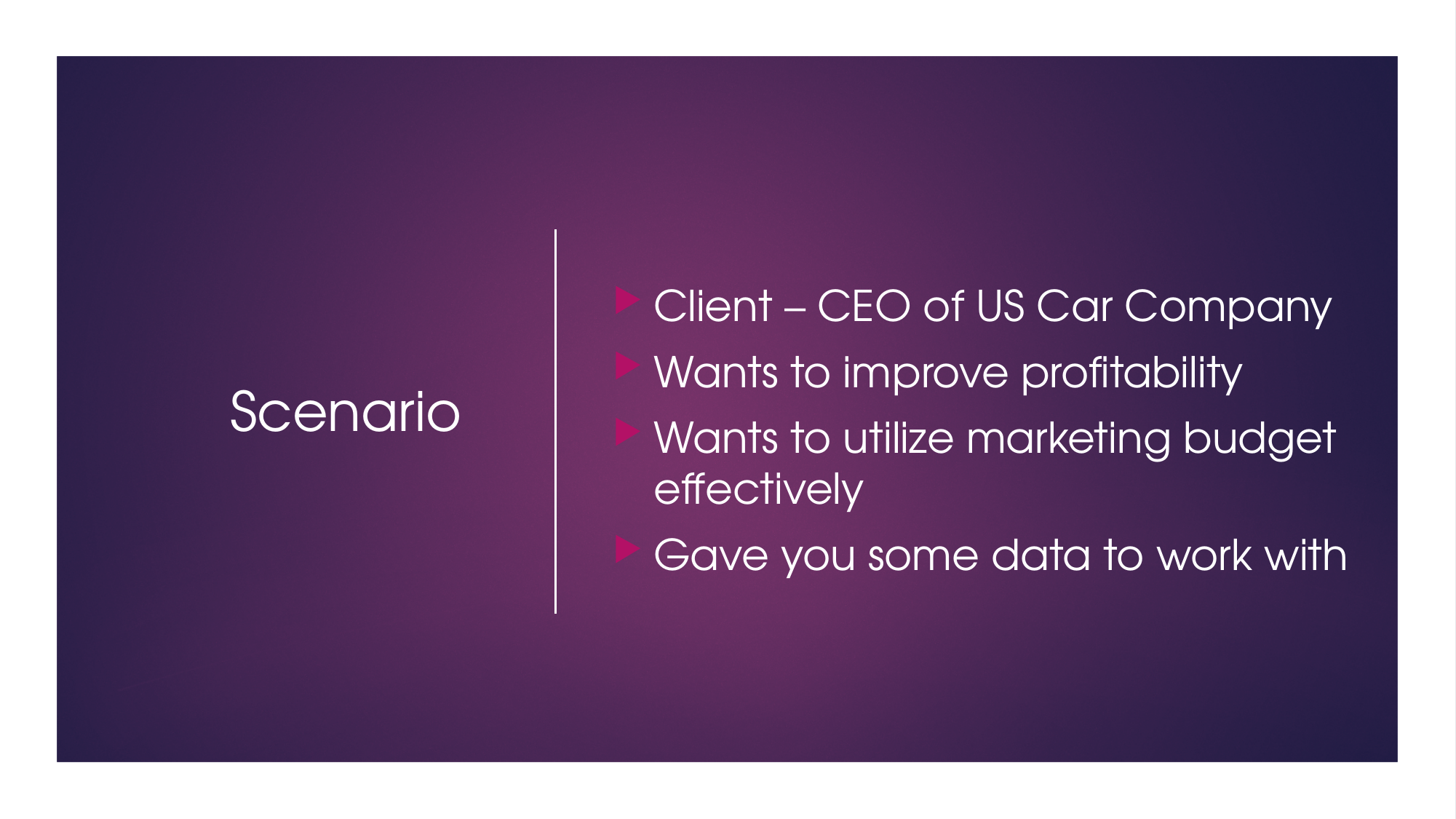

# Scenario
Client – CEO of US Car Company
Wants to improve profitability
Wants to utilize marketing budget effectively
Gave you some data to work with